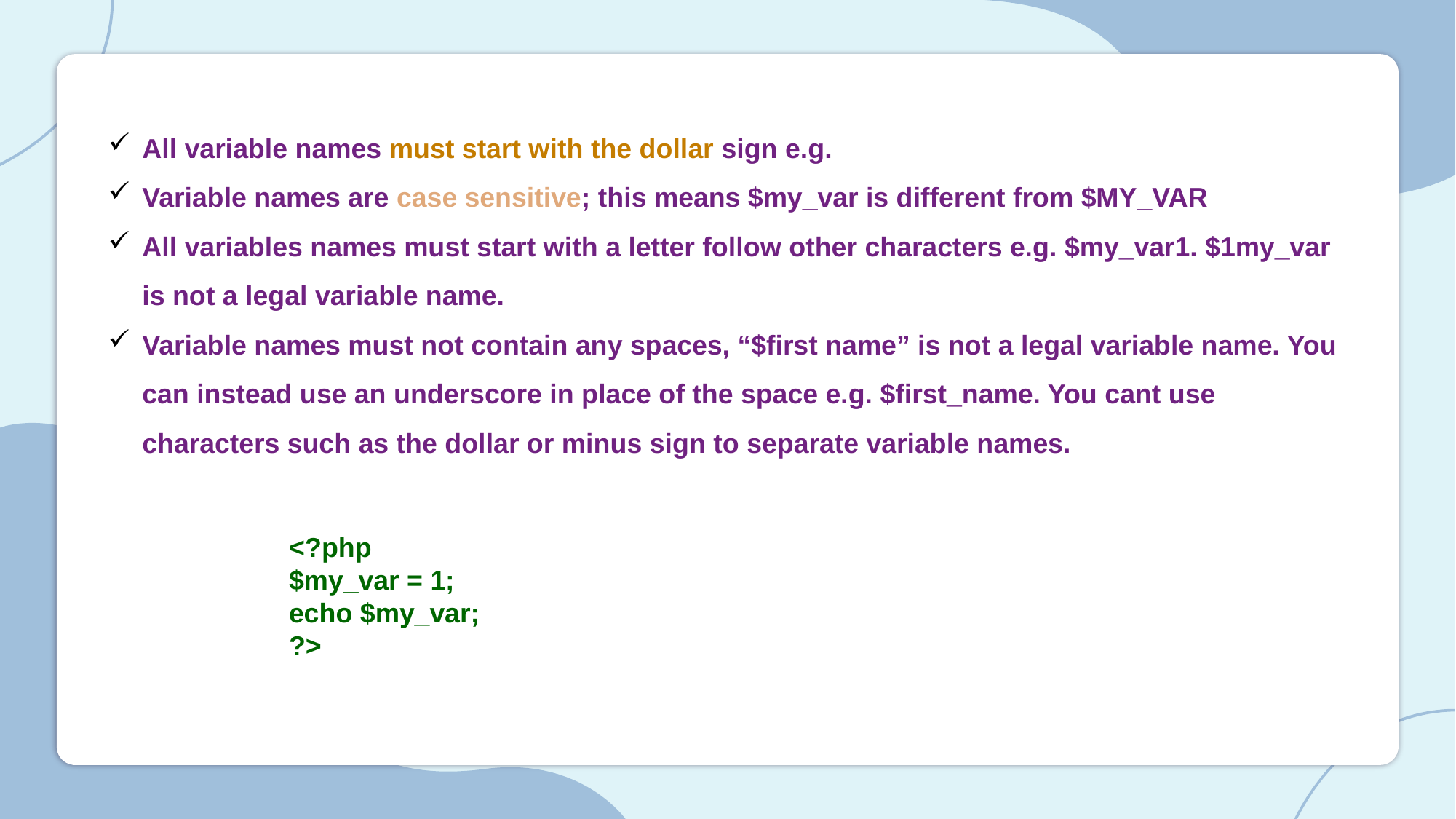

All variable names must start with the dollar sign e.g.
Variable names are case sensitive; this means $my_var is different from $MY_VAR
All variables names must start with a letter follow other characters e.g. $my_var1. $1my_var is not a legal variable name.
Variable names must not contain any spaces, “$first name” is not a legal variable name. You can instead use an underscore in place of the space e.g. $first_name. You cant use characters such as the dollar or minus sign to separate variable names.
<?php
$my_var = 1;
echo $my_var;
?>